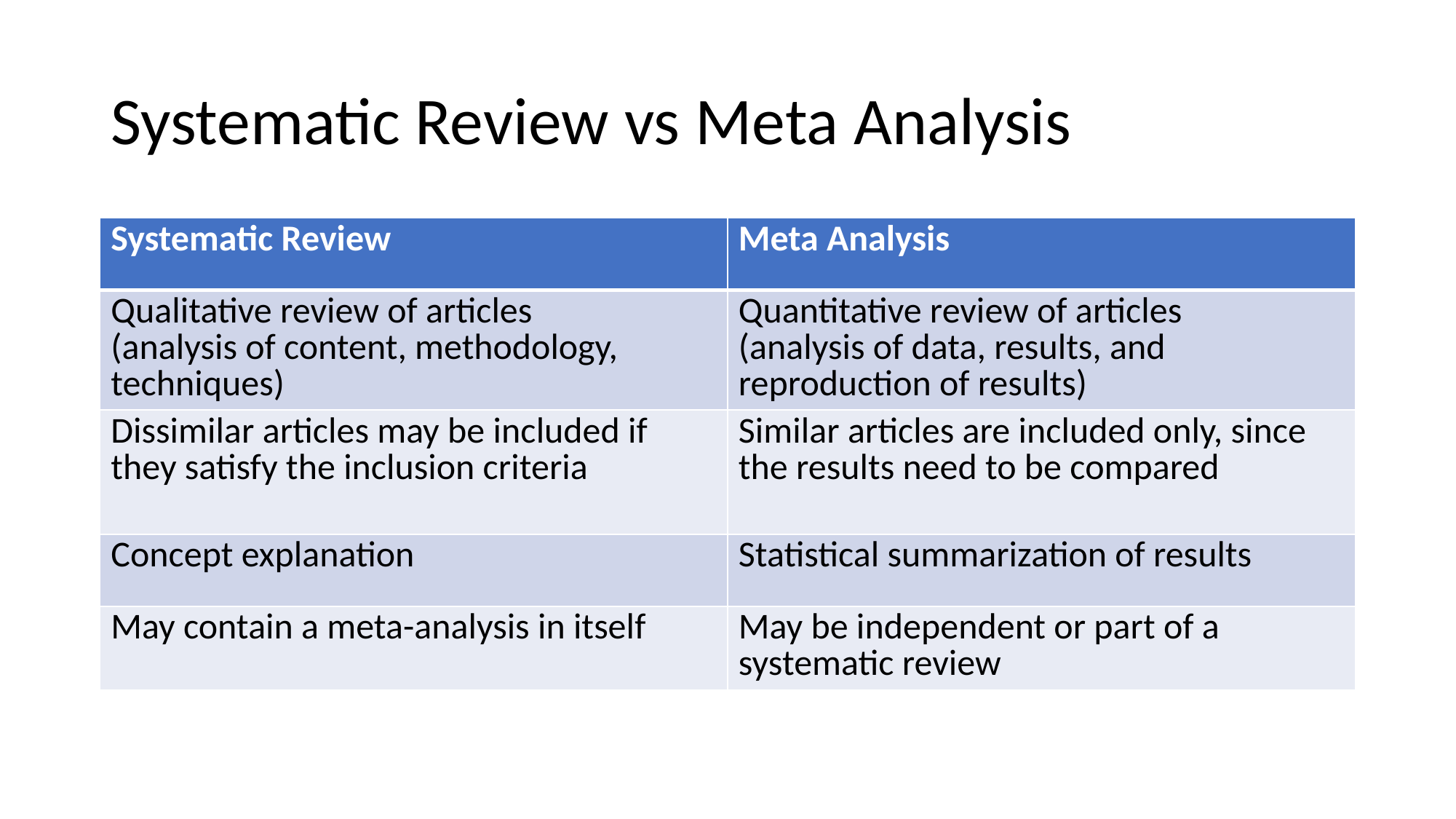

# Systematic Review vs Meta Analysis
| Systematic Review | Meta Analysis |
| --- | --- |
| Qualitative review of articles (analysis of content, methodology, techniques) | Quantitative review of articles (analysis of data, results, and reproduction of results) |
| Dissimilar articles may be included if they satisfy the inclusion criteria | Similar articles are included only, since the results need to be compared |
| Concept explanation | Statistical summarization of results |
| May contain a meta-analysis in itself | May be independent or part of a systematic review |